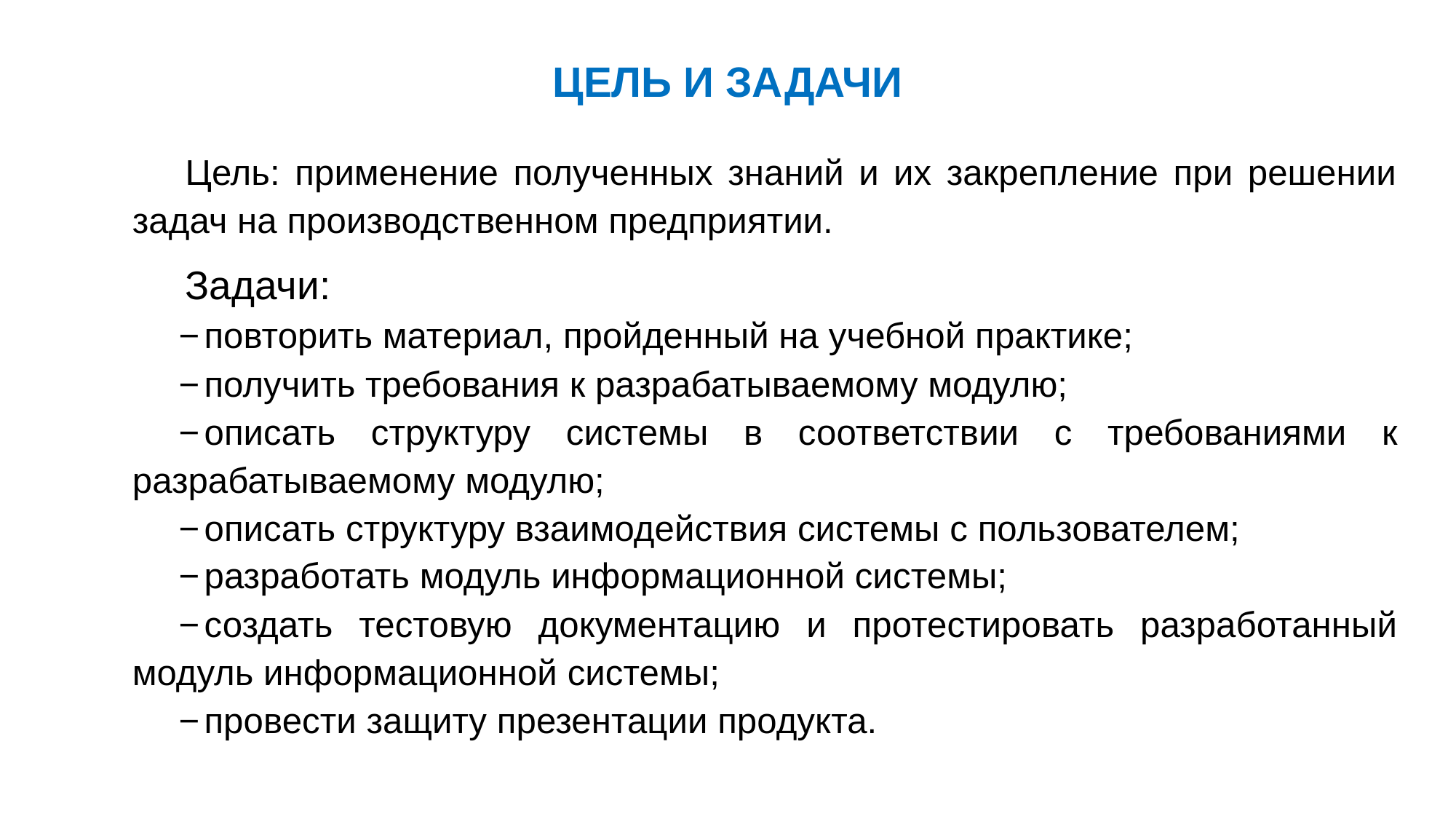

ЦЕЛЬ И ЗАДАЧИ
Цель: применение полученных знаний и их закрепление при решении задач на производственном предприятии.
Задачи:
повторить материал, пройденный на учебной практике;
получить требования к разрабатываемому модулю;
описать структуру системы в соответствии с требованиями к разрабатываемому модулю;
описать структуру взаимодействия системы с пользователем;
разработать модуль информационной системы;
создать тестовую документацию и протестировать разработанный модуль информационной системы;
провести защиту презентации продукта.